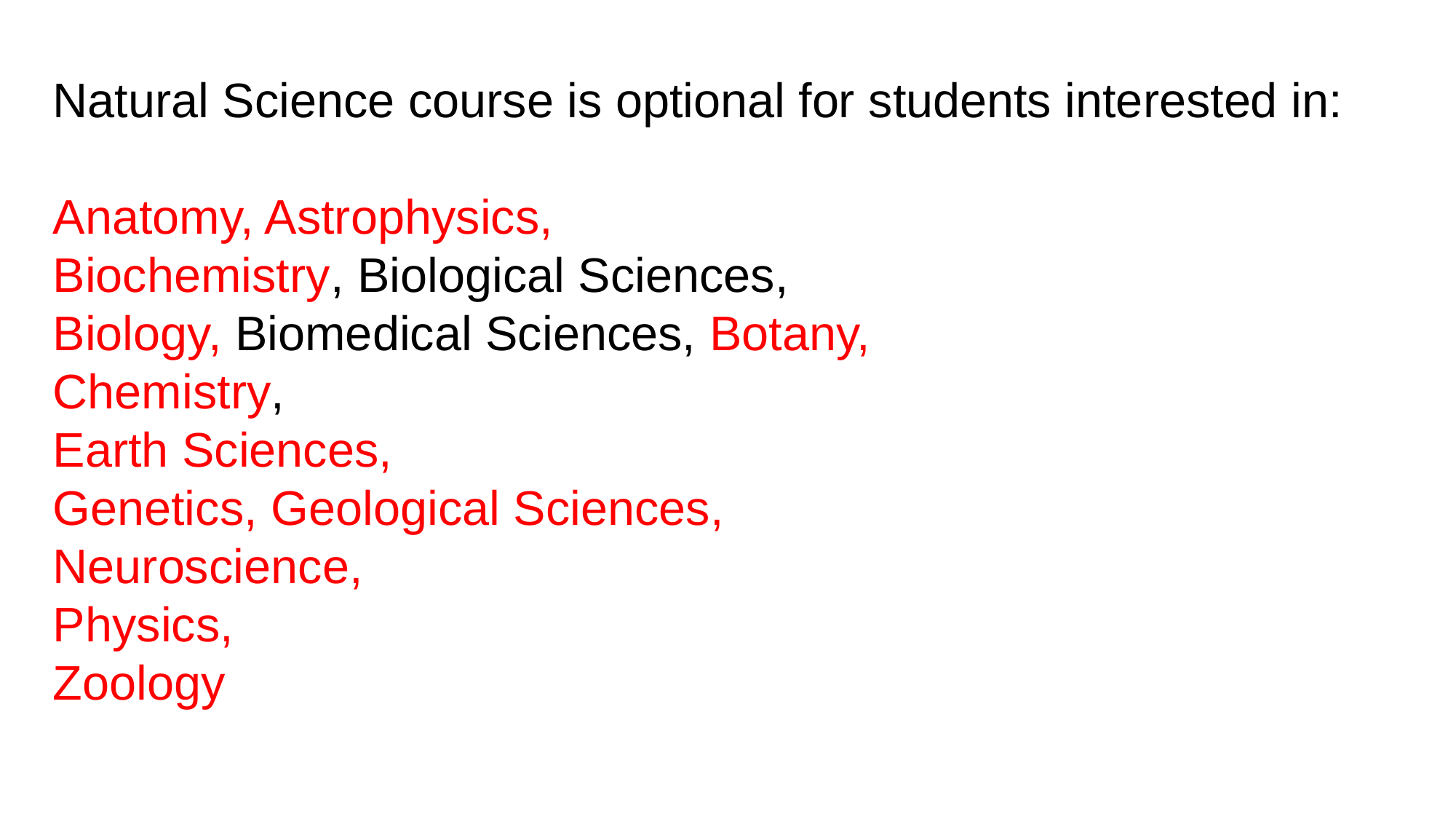

Natural Science course is optional for students interested in:

Anatomy, Astrophysics,
Biochemistry, Biological Sciences,
Biology, Biomedical Sciences, Botany,
Chemistry,
Earth Sciences,
Genetics, Geological Sciences,
Neuroscience,
Physics,
Zoology